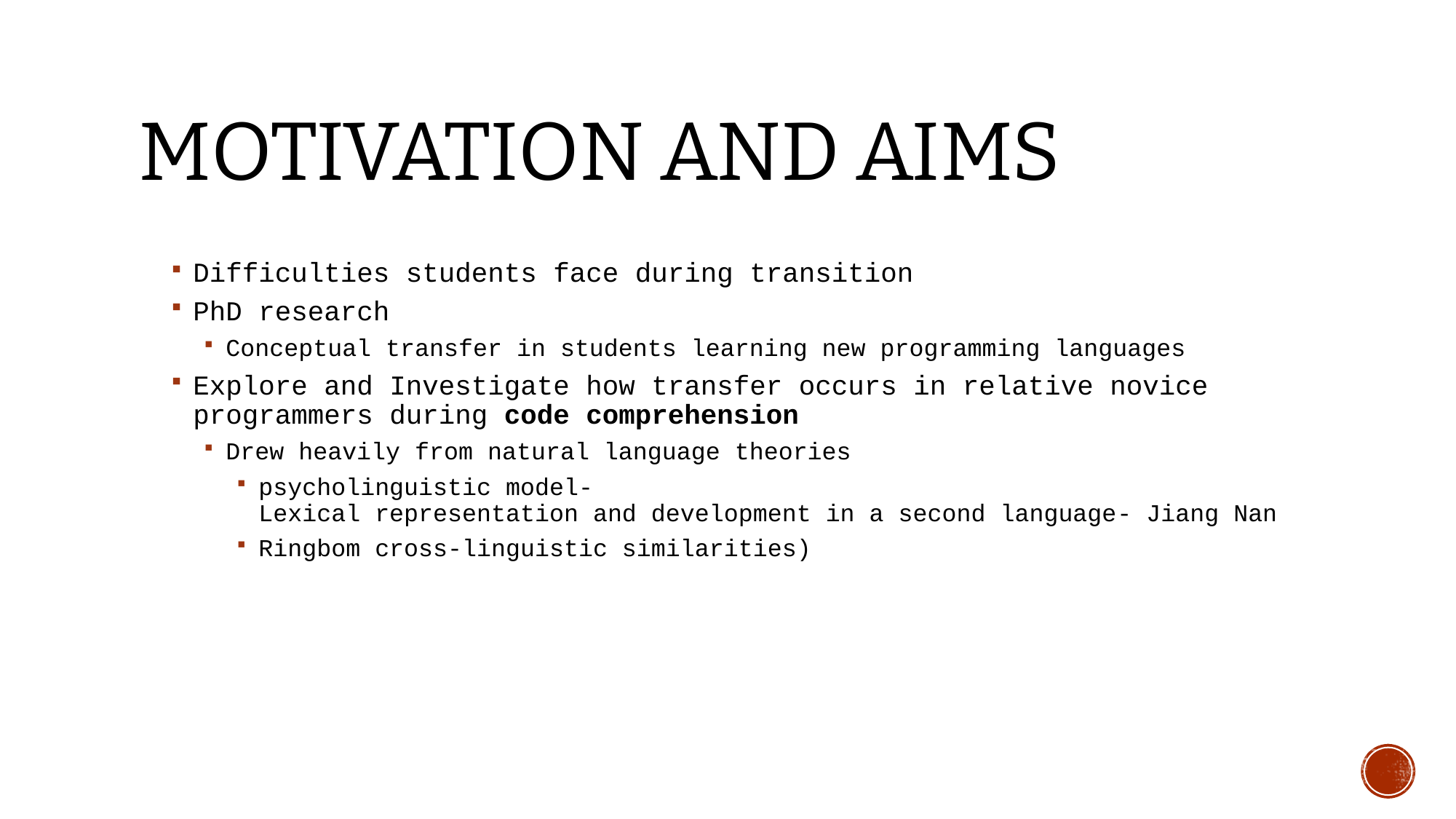

# Motivation and Aims
Difficulties students face during transition
PhD research
Conceptual transfer in students learning new programming languages
Explore and Investigate how transfer occurs in relative novice programmers during code comprehension
Drew heavily from natural language theories
psycholinguistic model-Lexical representation and development in a second language- Jiang Nan
Ringbom cross-linguistic similarities)